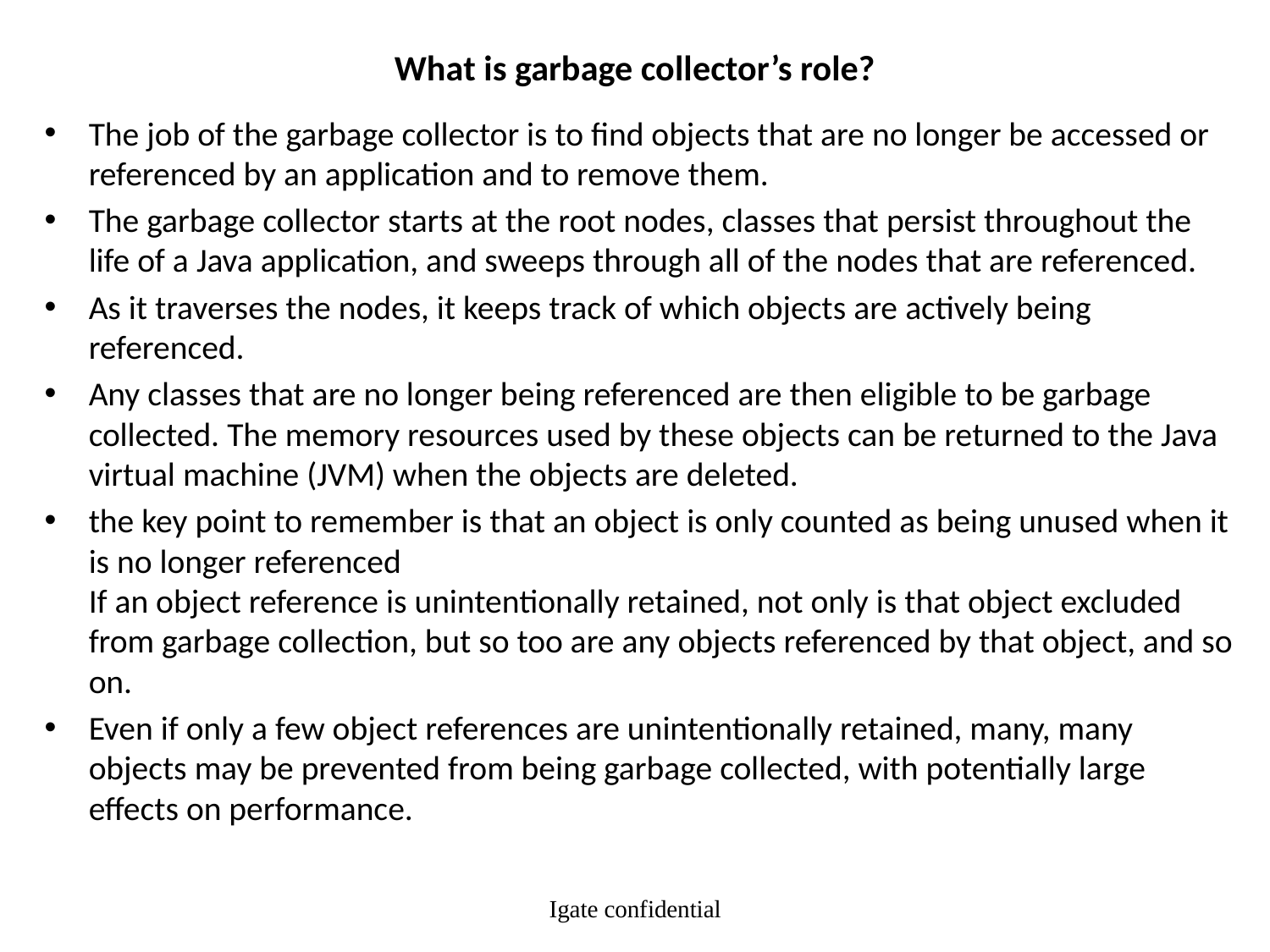

# What is garbage collector’s role?
The job of the garbage collector is to find objects that are no longer be accessed or referenced by an application and to remove them.
The garbage collector starts at the root nodes, classes that persist throughout the life of a Java application, and sweeps through all of the nodes that are referenced.
As it traverses the nodes, it keeps track of which objects are actively being referenced.
Any classes that are no longer being referenced are then eligible to be garbage collected. The memory resources used by these objects can be returned to the Java virtual machine (JVM) when the objects are deleted.
the key point to remember is that an object is only counted as being unused when it is no longer referenced
If an object reference is unintentionally retained, not only is that object excluded from garbage collection, but so too are any objects referenced by that object, and so on.
Even if only a few object references are unintentionally retained, many, many objects may be prevented from being garbage collected, with potentially large effects on performance.

Igate confidential